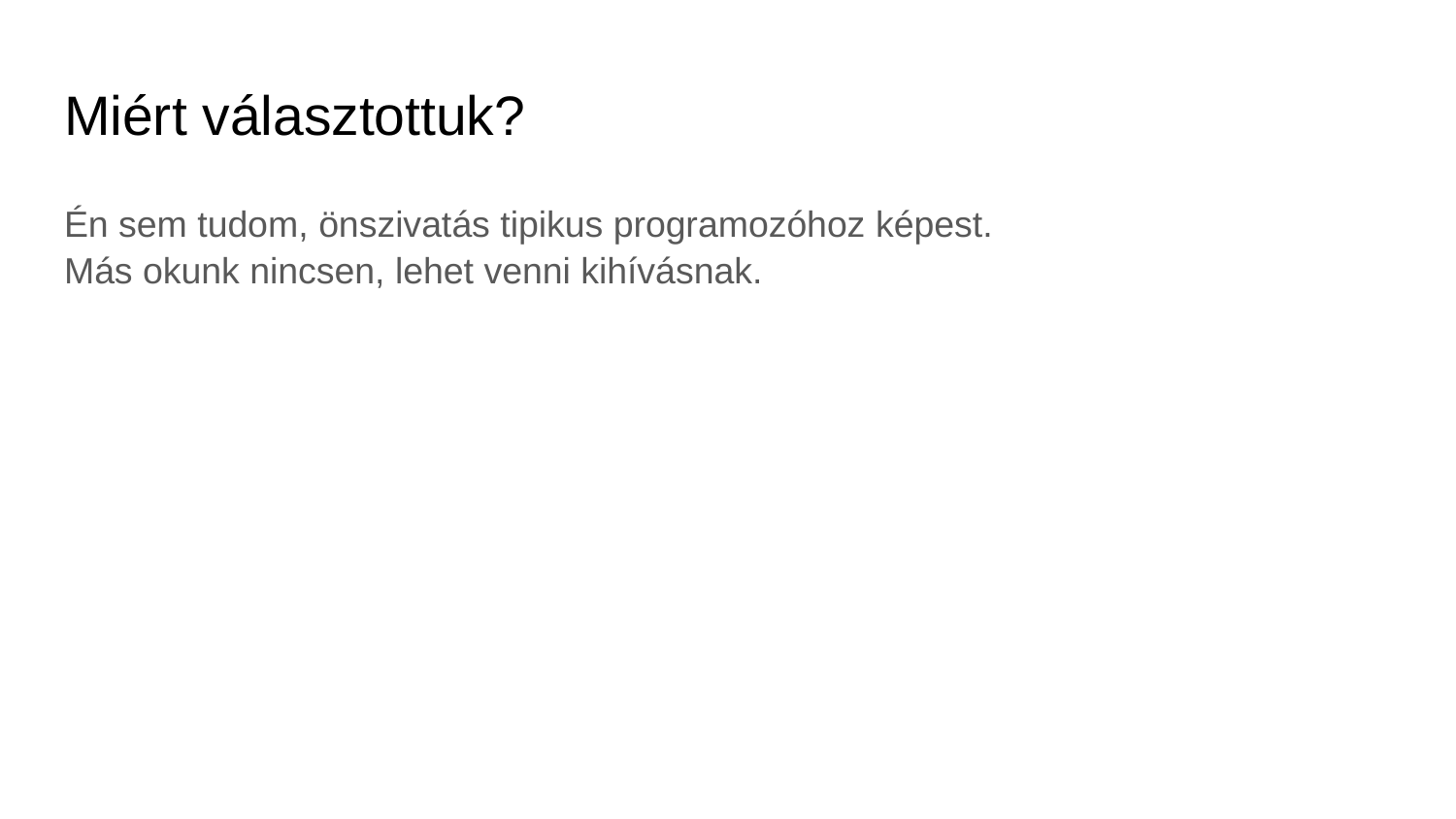

# Miért választottuk?
Én sem tudom, önszivatás tipikus programozóhoz képest.
Más okunk nincsen, lehet venni kihívásnak.